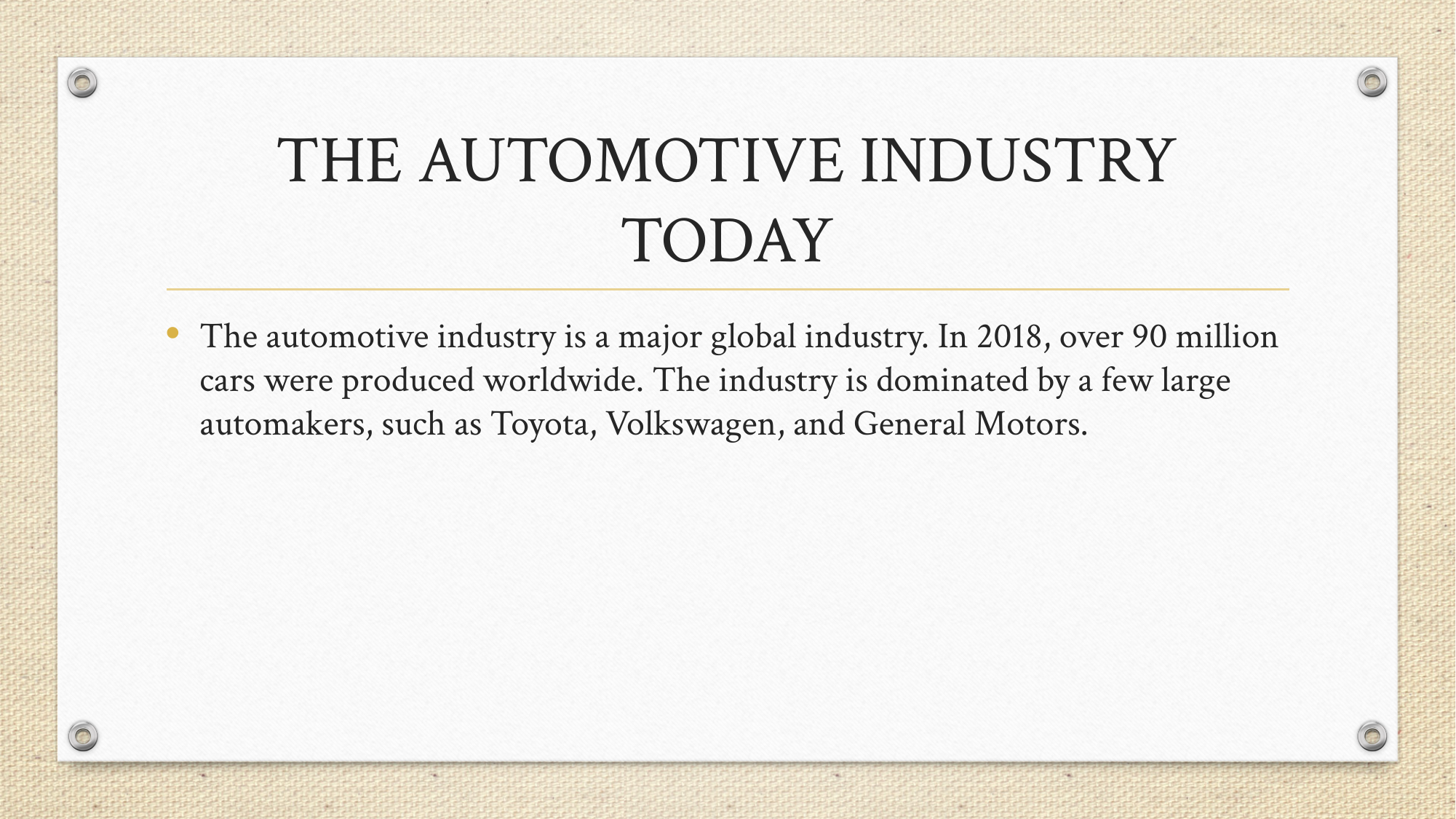

# THE AUTOMOTIVE INDUSTRY TODAY
The automotive industry is a major global industry. In 2018, over 90 million cars were produced worldwide. The industry is dominated by a few large automakers, such as Toyota, Volkswagen, and General Motors.